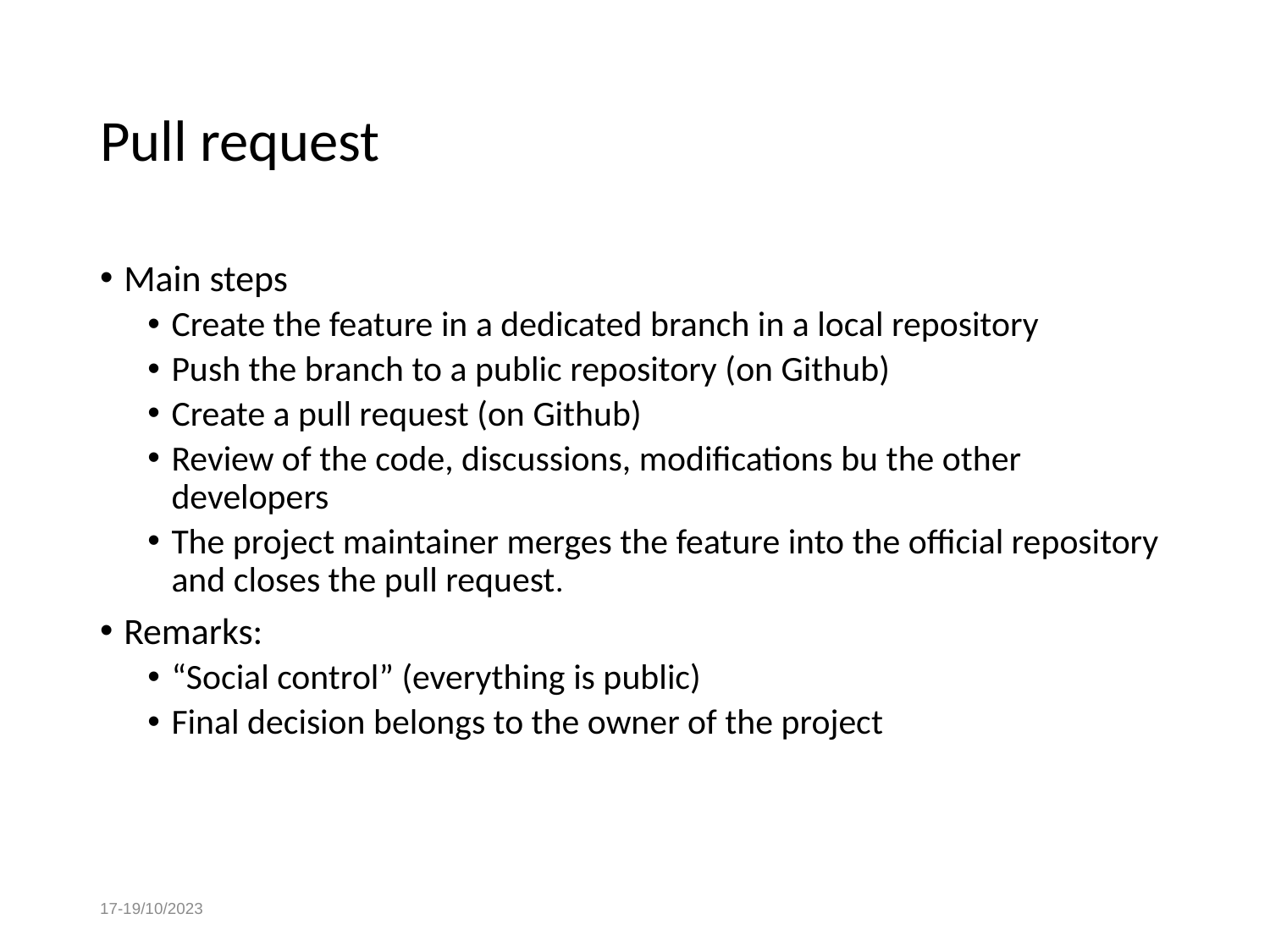

# Pull request
Main steps
Create the feature in a dedicated branch in a local repository
Push the branch to a public repository (on Github)
Create a pull request (on Github)
Review of the code, discussions, modifications bu the other developers
The project maintainer merges the feature into the official repository and closes the pull request.
Remarks:
“Social control” (everything is public)
Final decision belongs to the owner of the project

17-19/10/2023